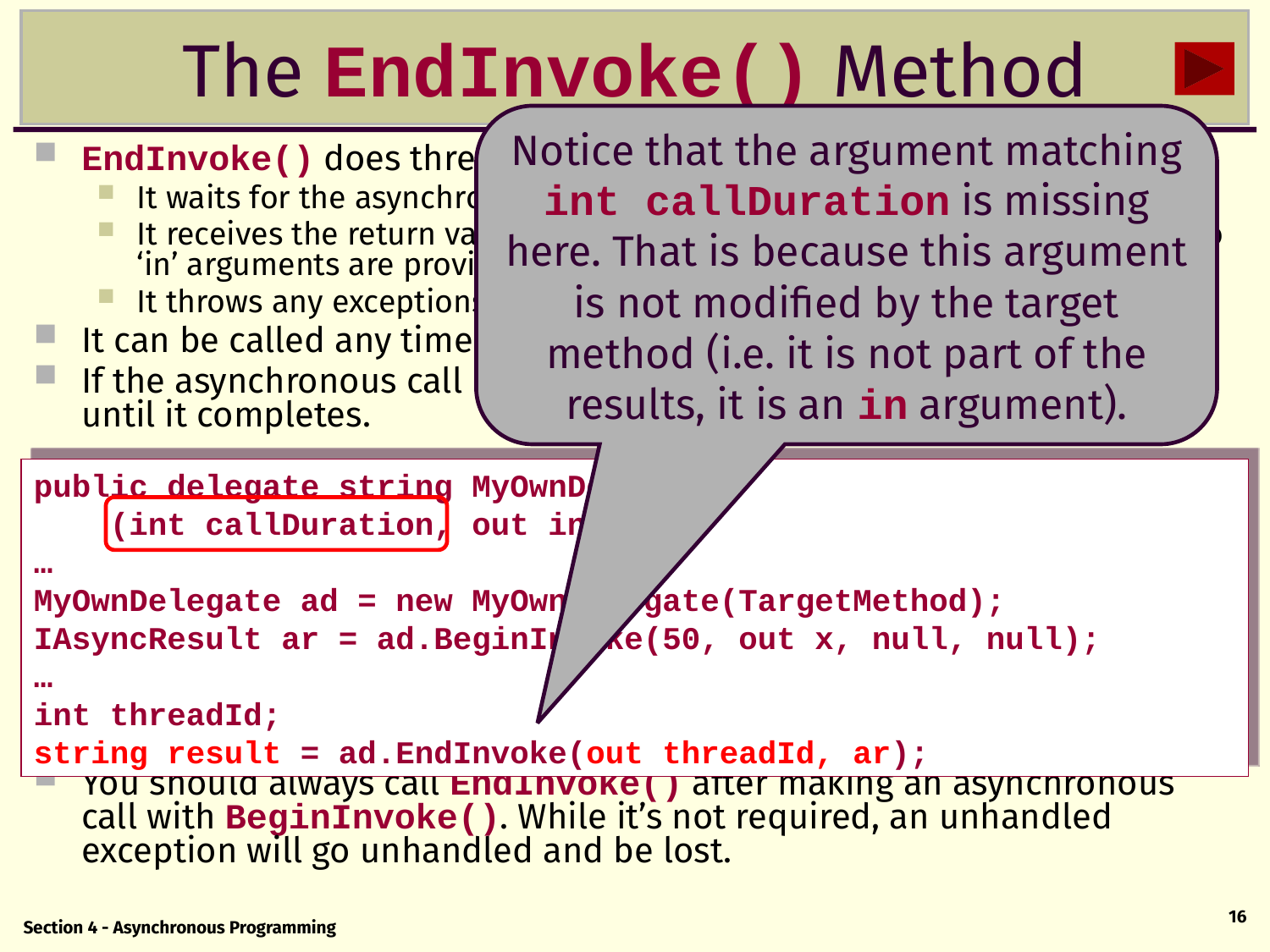

# The EndInvoke() Method

Notice that the argument matching int callDuration is missing here. That is because this argument is not modified by the target method (i.e. it is not part of the results, it is an in argument).
EndInvoke() does three things:
It waits for the asynchronous delegate to finish executing.
It receives the return value and any out and ref arguments. Notice that no ‘in’ arguments are provided in its signature.
It throws any exceptions that were unhandled in the asynchronous call.
It can be called any time after BeginInvoke().
If the asynchronous call has not completed, EndInvoke() will block until it completes.

You should always call EndInvoke() after making an asynchronous call with BeginInvoke(). While it’s not required, an unhandled exception will go unhandled and be lost.
public delegate string MyOwnDelegate
    (int callDuration, out int i);
…
MyOwnDelegate ad = new MyOwnDelegate(TargetMethod);
IAsyncResult ar = ad.BeginInvoke(50, out x, null, null);
…
int threadId;
string result = ad.EndInvoke(out threadId, ar);

16
Section 4 - Asynchronous Programming